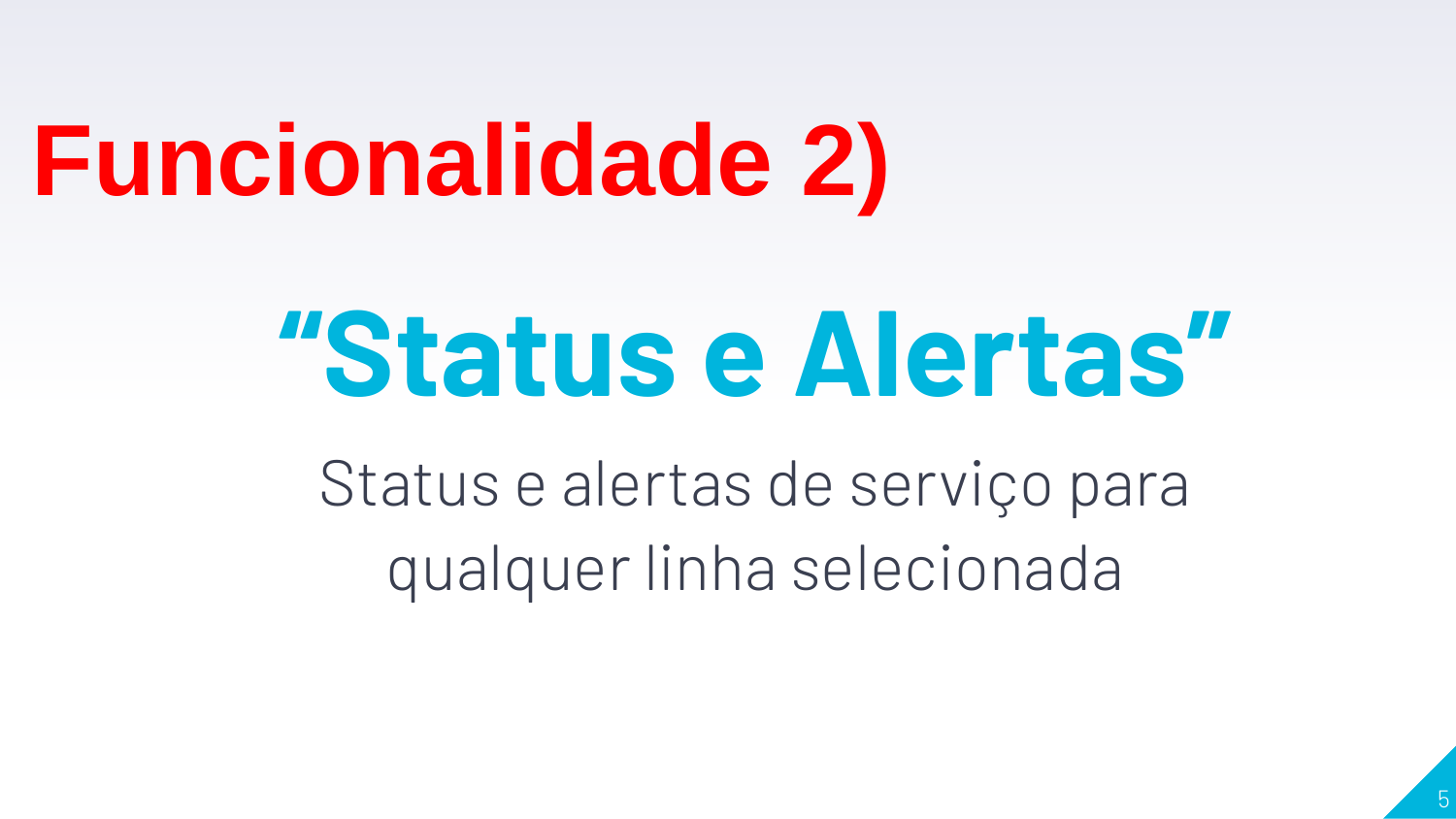

Funcionalidade 2)
“Status e Alertas”
Status e alertas de serviço para qualquer linha selecionada
5